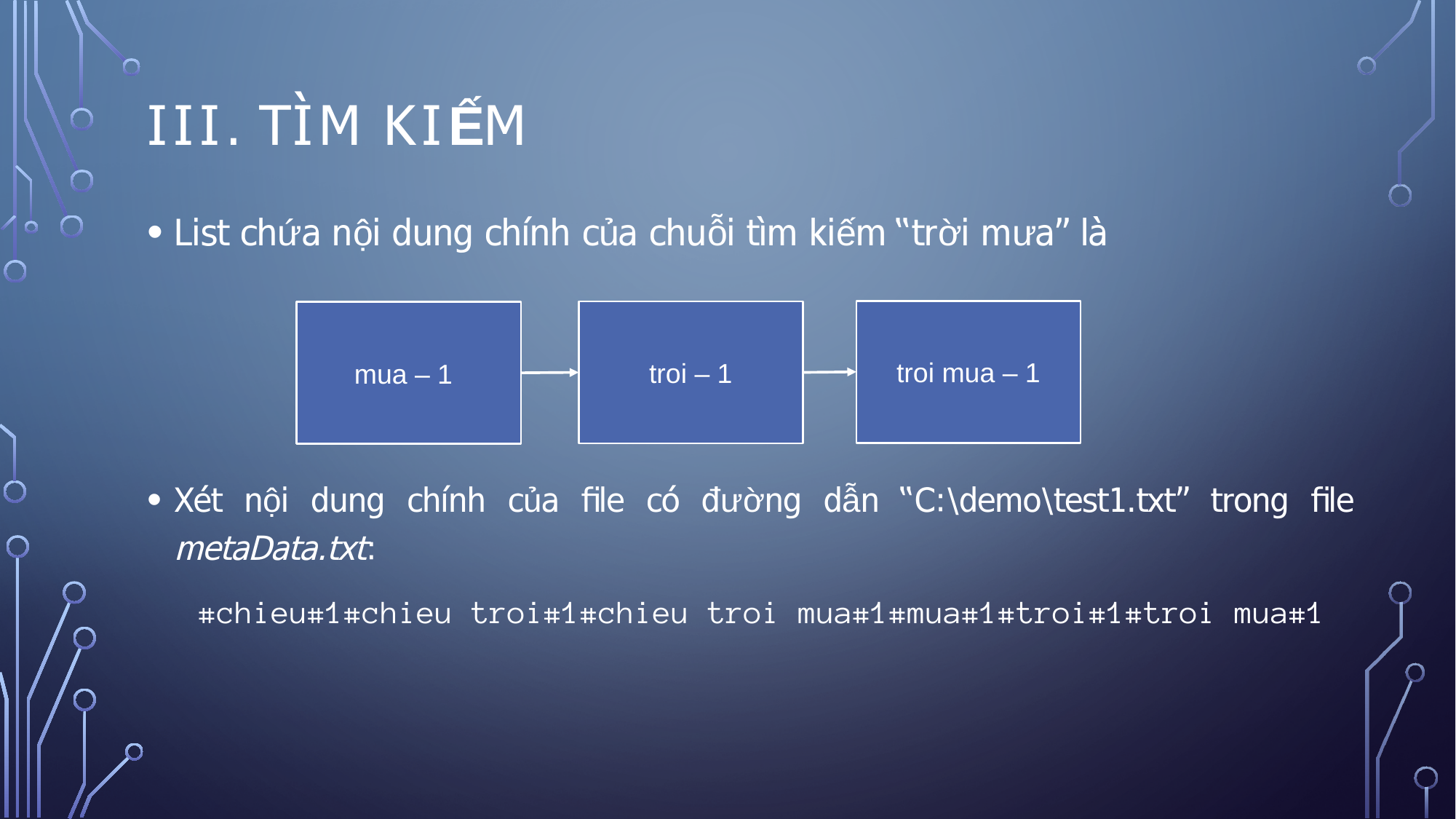

III. Tìm kiếm
List chứa nội dung chính của chuỗi tìm kiếm “trời mưa” là

Xét nội dung chính của file có đường dẫn “C:\demo\test1.txt” trong file metaData.txt:
     #chieu#1#chieu troi#1#chieu troi mua#1#mua#1#troi#1#troi mua#1

troi mua – 1
troi – 1
mua – 1